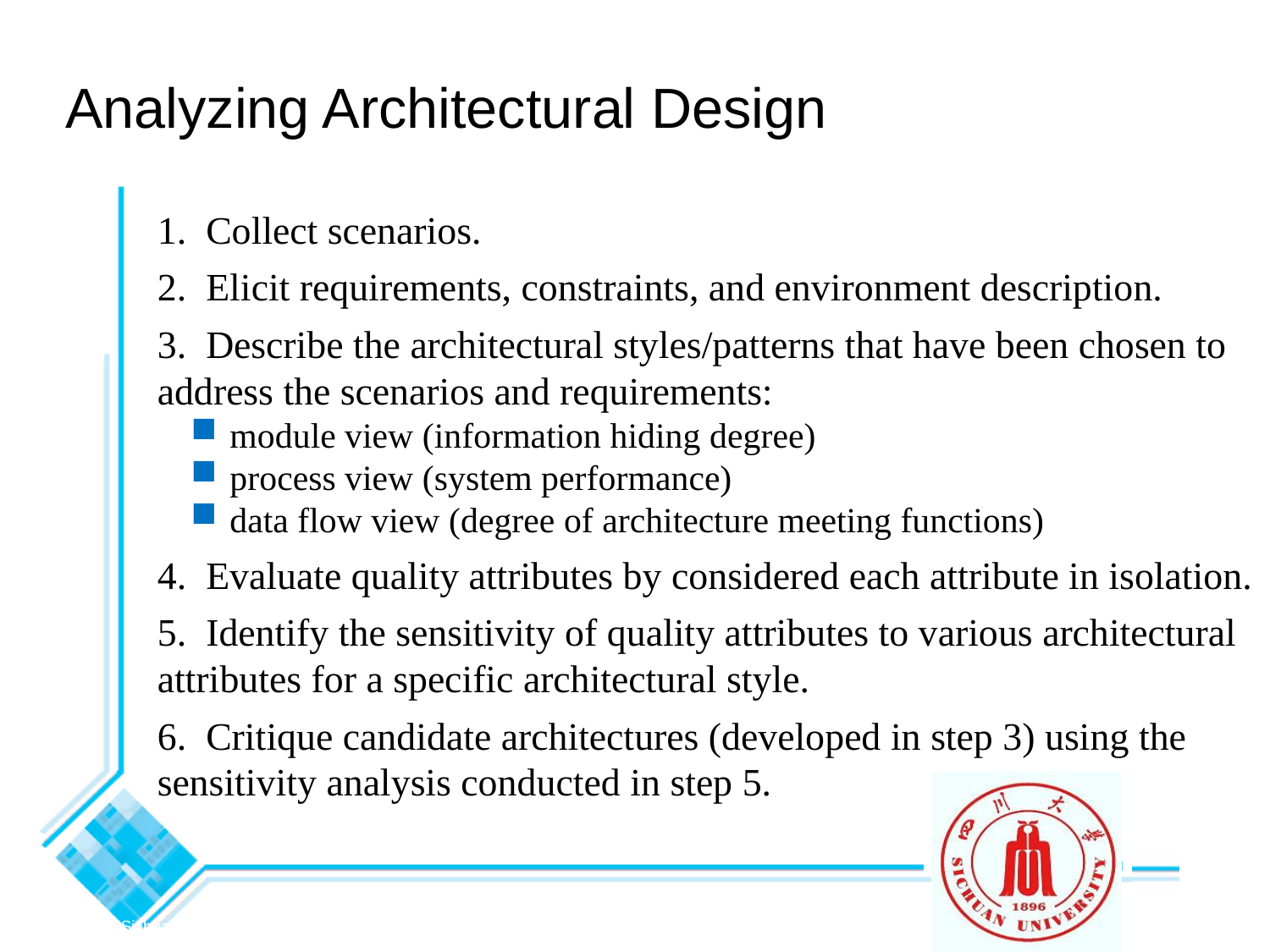

Analyzing Architectural Design
1.  Collect scenarios.
2.  Elicit requirements, constraints, and environment description.
3.  Describe the architectural styles/patterns that have been chosen to address the scenarios and requirements:
 module view (information hiding degree)
 process view (system performance)
 data flow view (degree of architecture meeting functions)
4.  Evaluate quality attributes by considered each attribute in isolation.
5.  Identify the sensitivity of quality attributes to various architectural attributes for a specific architectural style.
6.  Critique candidate architectures (developed in step 3) using the sensitivity analysis conducted in step 5.
© 2010 Sichuan University All rights reserved.  |  Confidential
94